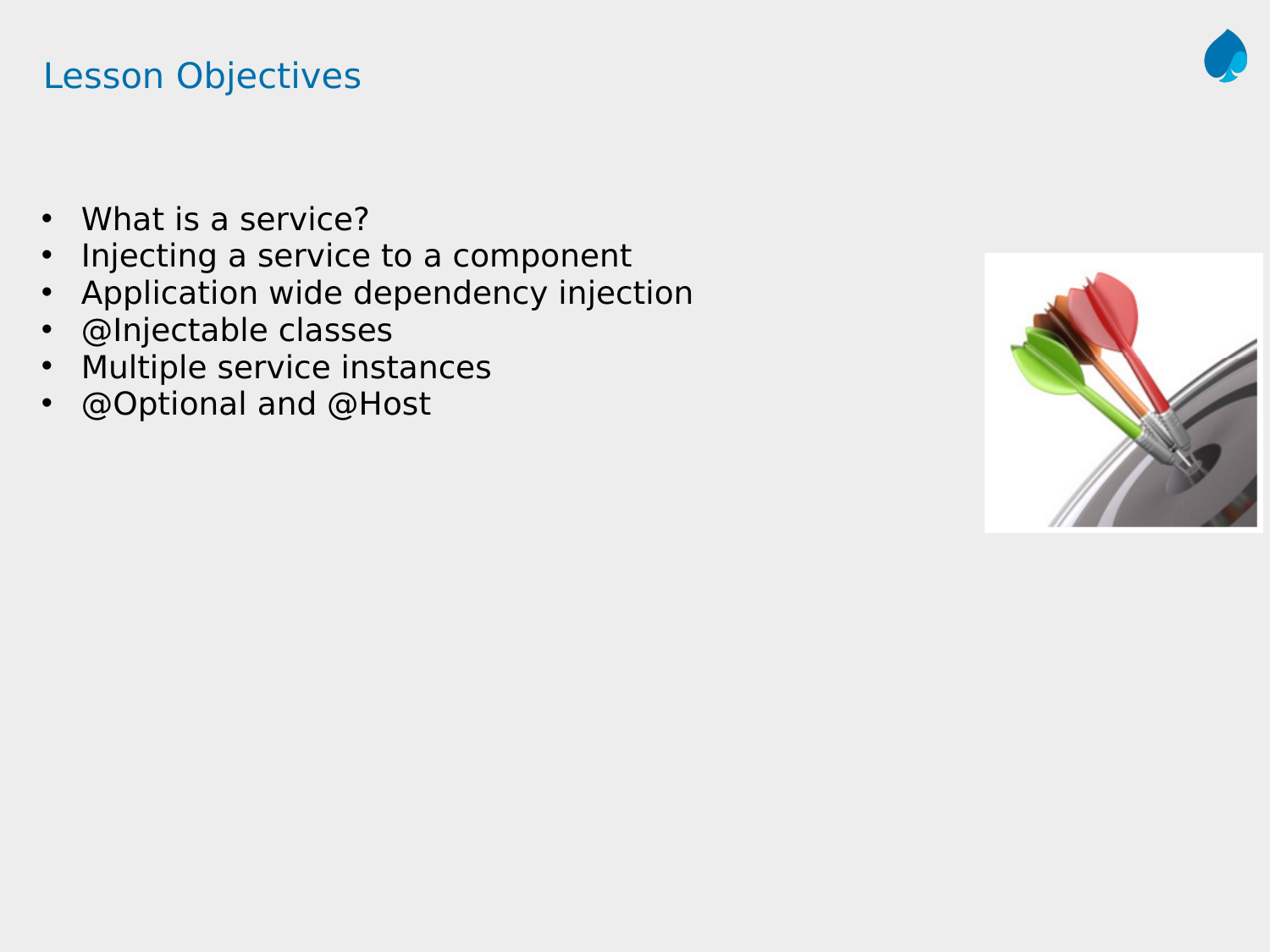

# Lesson Objectives
What is a service?
Injecting a service to a component
Application wide dependency injection
@Injectable classes
Multiple service instances
@Optional and @Host